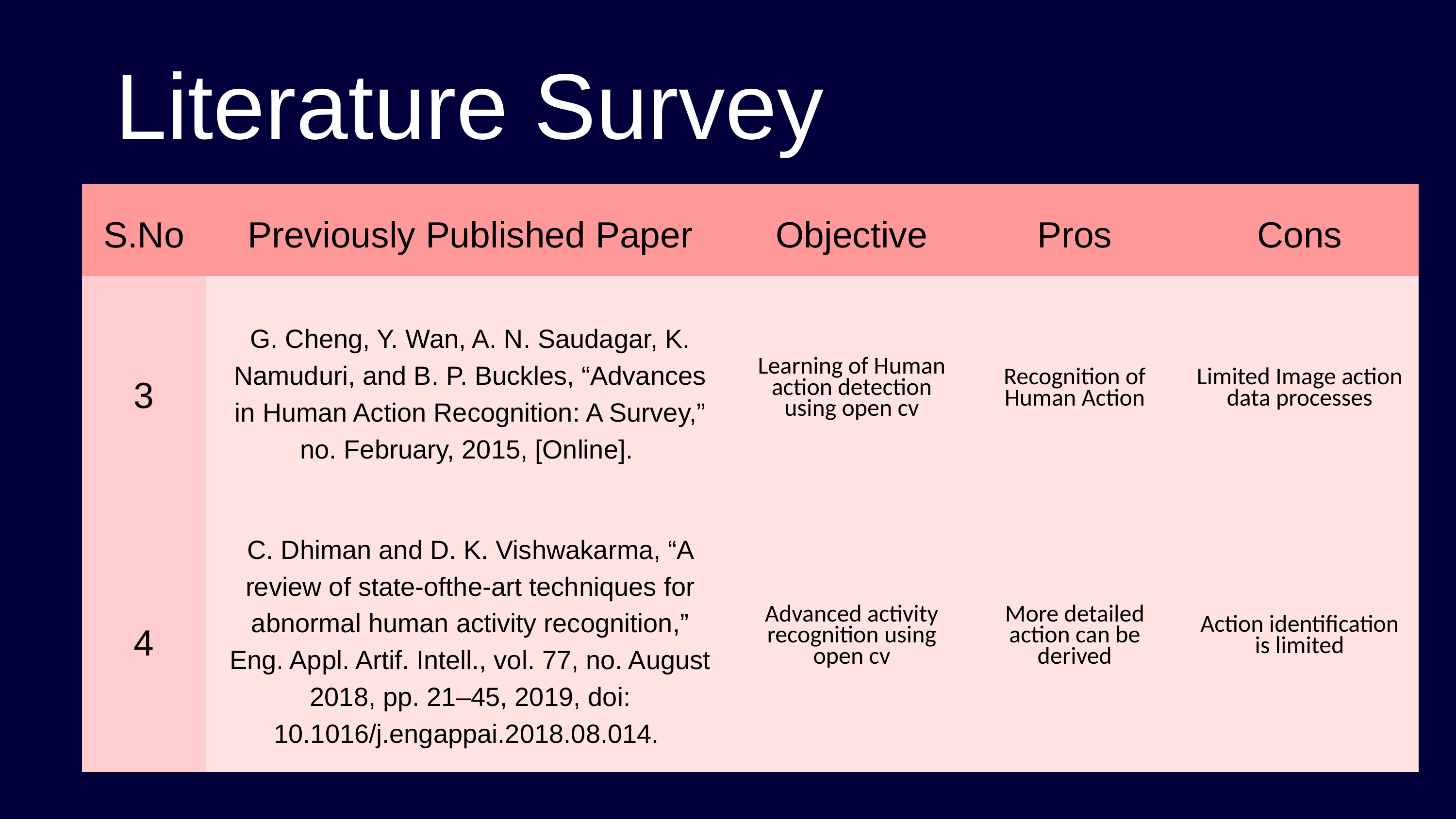

Literature Survey
| S.No | Previously Published Paper | Objective | Pros | Cons |
| --- | --- | --- | --- | --- |
| 3 | G. Cheng, Y. Wan, A. N. Saudagar, K. Namuduri, and B. P. Buckles, “Advances in Human Action Recognition: A Survey,” no. February, 2015, [Online]. | Learning of Human action detection using open cv | Recognition of Human Action | Limited Image action data processes |
| 4 | C. Dhiman and D. K. Vishwakarma, “A review of state-ofthe-art techniques for abnormal human activity recognition,” Eng. Appl. Artif. Intell., vol. 77, no. August 2018, pp. 21–45, 2019, doi: 10.1016/j.engappai.2018.08.014. | Advanced activity recognition using open cv | More detailed action can be derived | Action identification is limited |